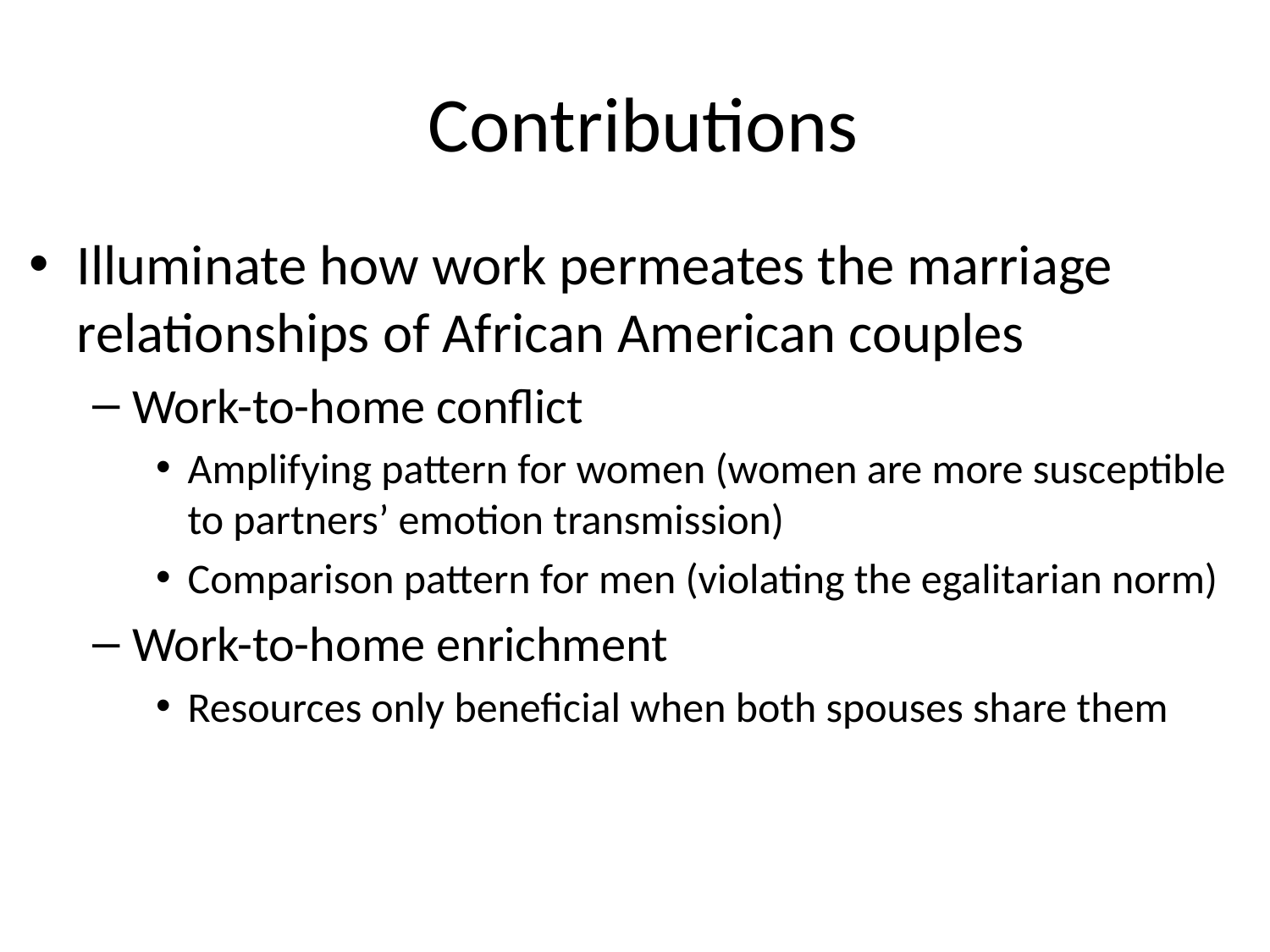

# Contributions
Illuminate how work permeates the marriage relationships of African American couples
Work-to-home conflict
Amplifying pattern for women (women are more susceptible to partners’ emotion transmission)
Comparison pattern for men (violating the egalitarian norm)
Work-to-home enrichment
Resources only beneficial when both spouses share them